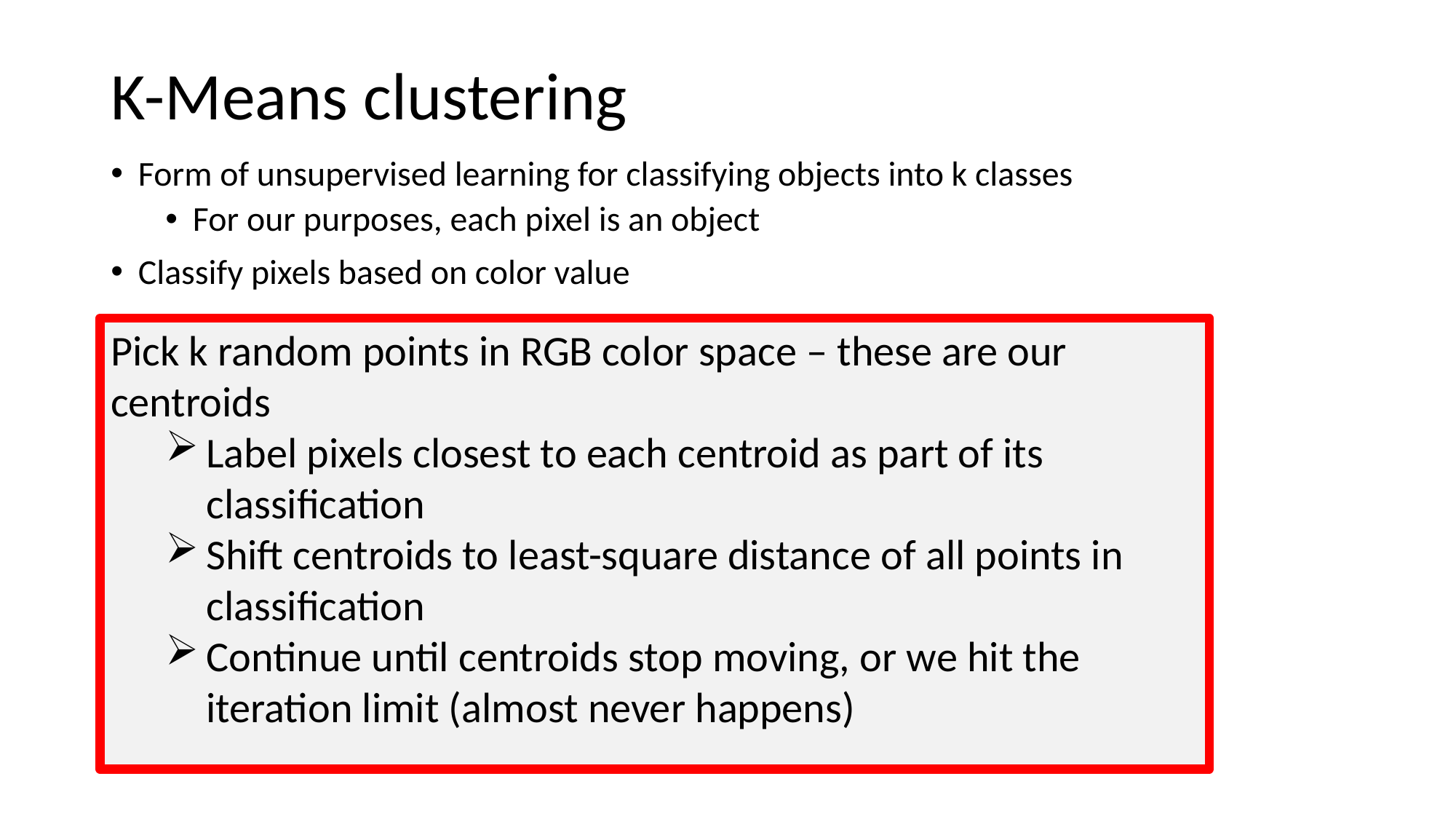

# K-Means clustering
Form of unsupervised learning for classifying objects into k classes
For our purposes, each pixel is an object
Classify pixels based on color value

Pick k random points in RGB color space – these are our centroids
Label pixels closest to each centroid as part of its classification
Shift centroids to least-square distance of all points in classification
Continue until centroids stop moving, or we hit the iteration limit (almost never happens)